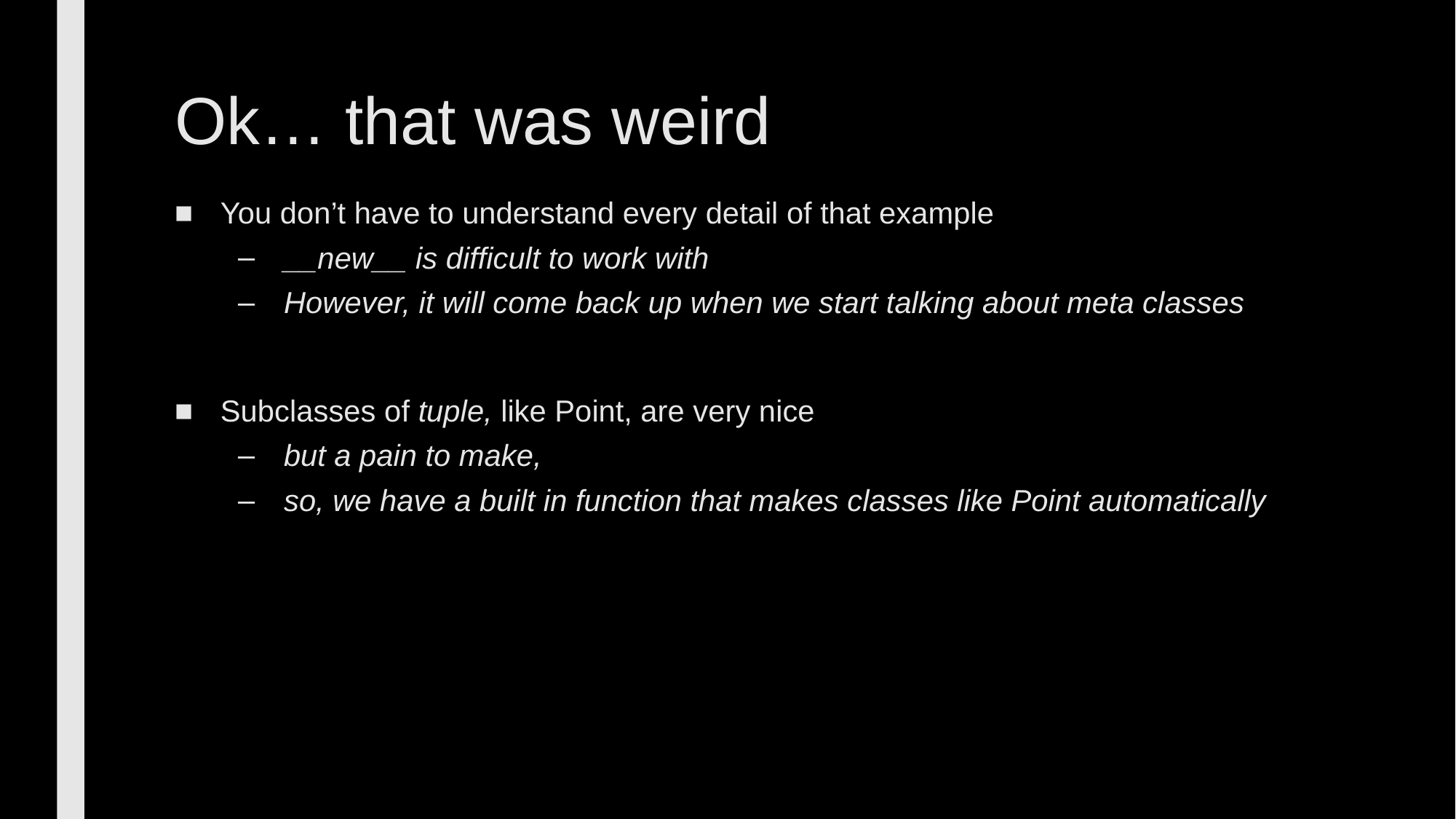

# Ok… that was weird
You don’t have to understand every detail of that example
__new__ is difficult to work with
However, it will come back up when we start talking about meta classes

Subclasses of tuple, like Point, are very nice
but a pain to make,
so, we have a built in function that makes classes like Point automatically